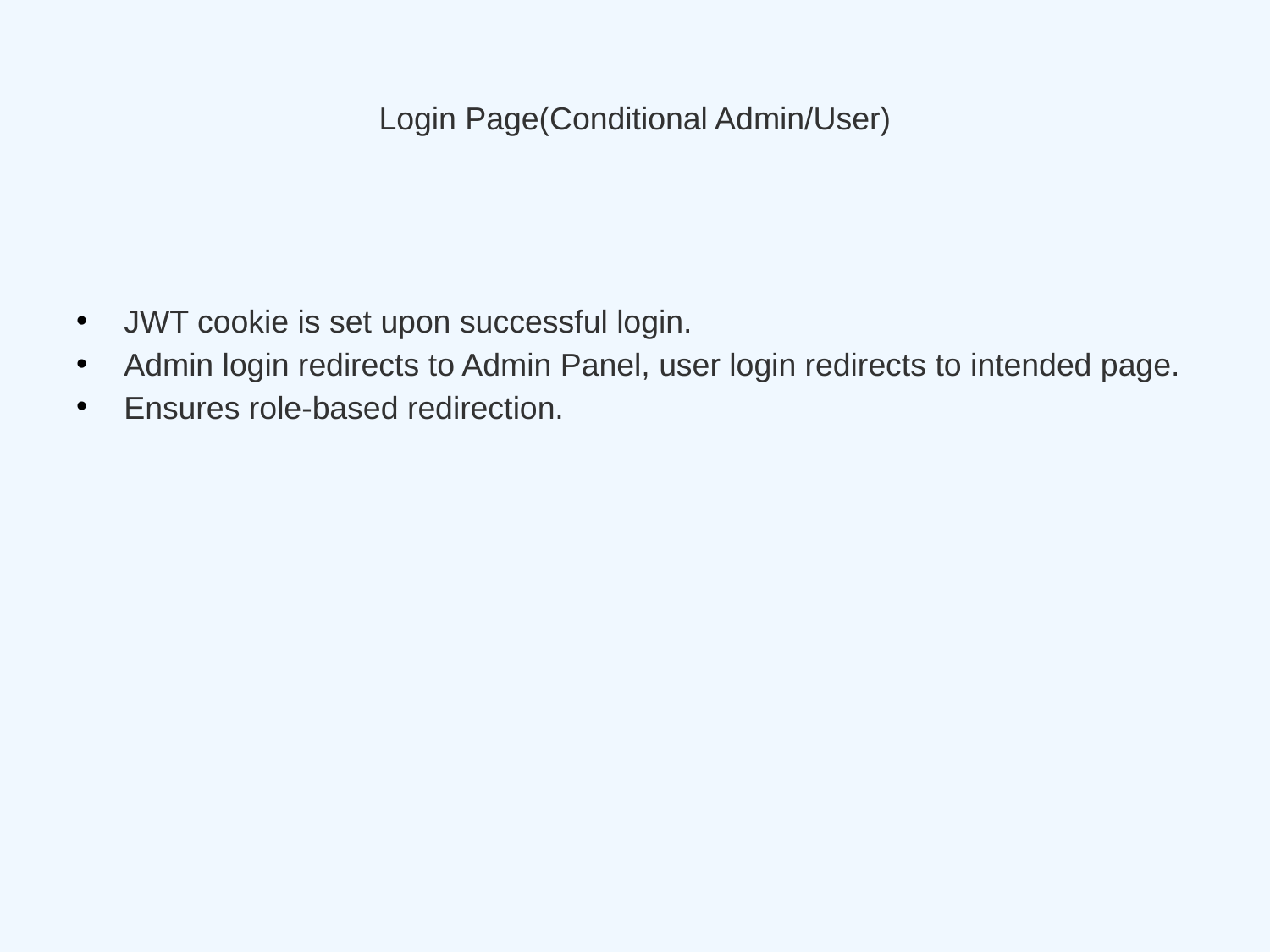

# Login Page(Conditional Admin/User)

JWT cookie is set upon successful login.
Admin login redirects to Admin Panel, user login redirects to intended page.
Ensures role-based redirection.